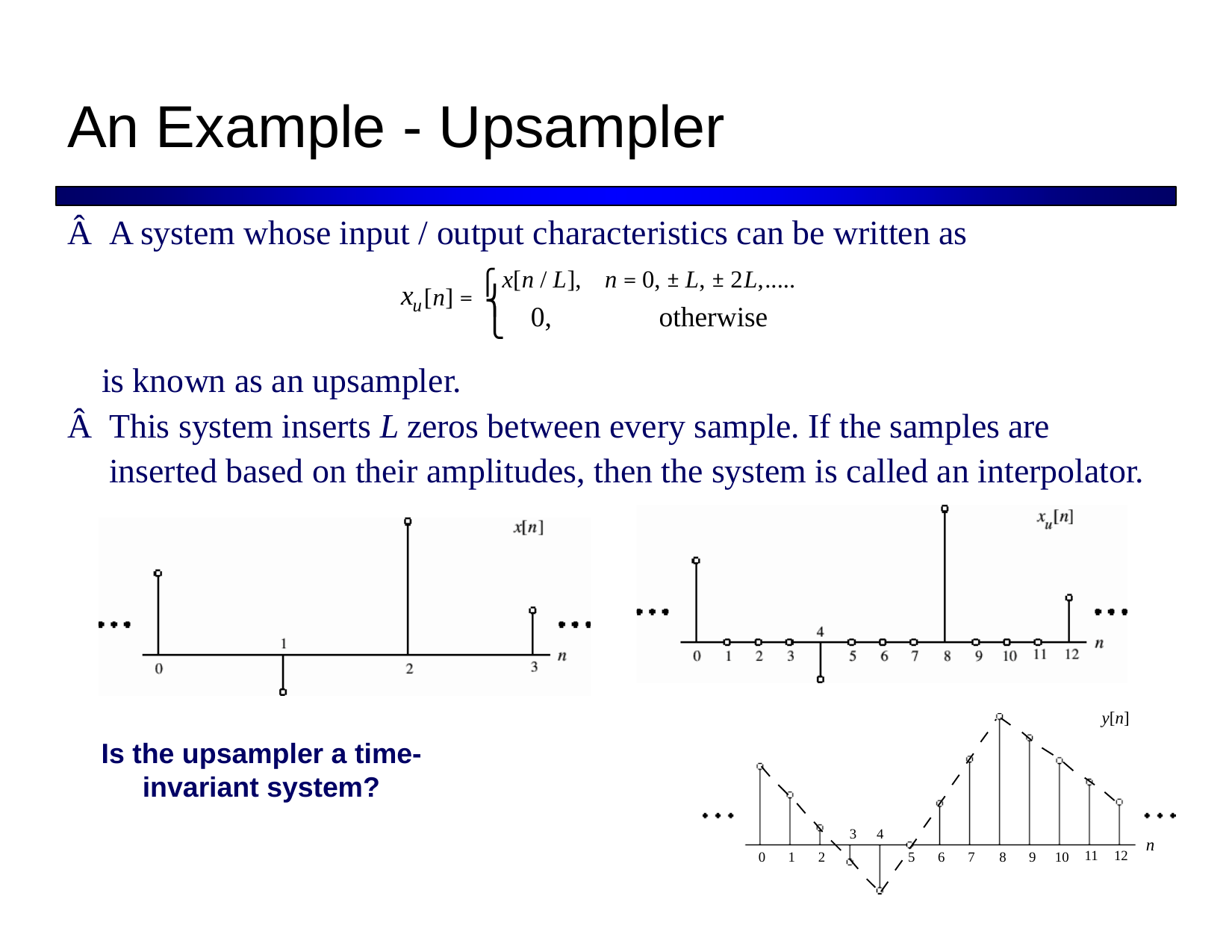

An Example - Upsampler

Â  A system whose input / output characteristics can be written as
[n] = ⎧ x[n / L],   n = 0, ± L, ± 2L,.....
x
⎨
u
0,
otherwise
⎩
is known as an upsampler.
Â  This system inserts L zeros between every sample. If the samples are
inserted based on
their amplitudes,
then
the
system
is
called
an
interpolator.

y[n]

Is the upsampler a
time-

invariant system?

3
4
n

11    12
0
1
2
5
6
7
8
9     10